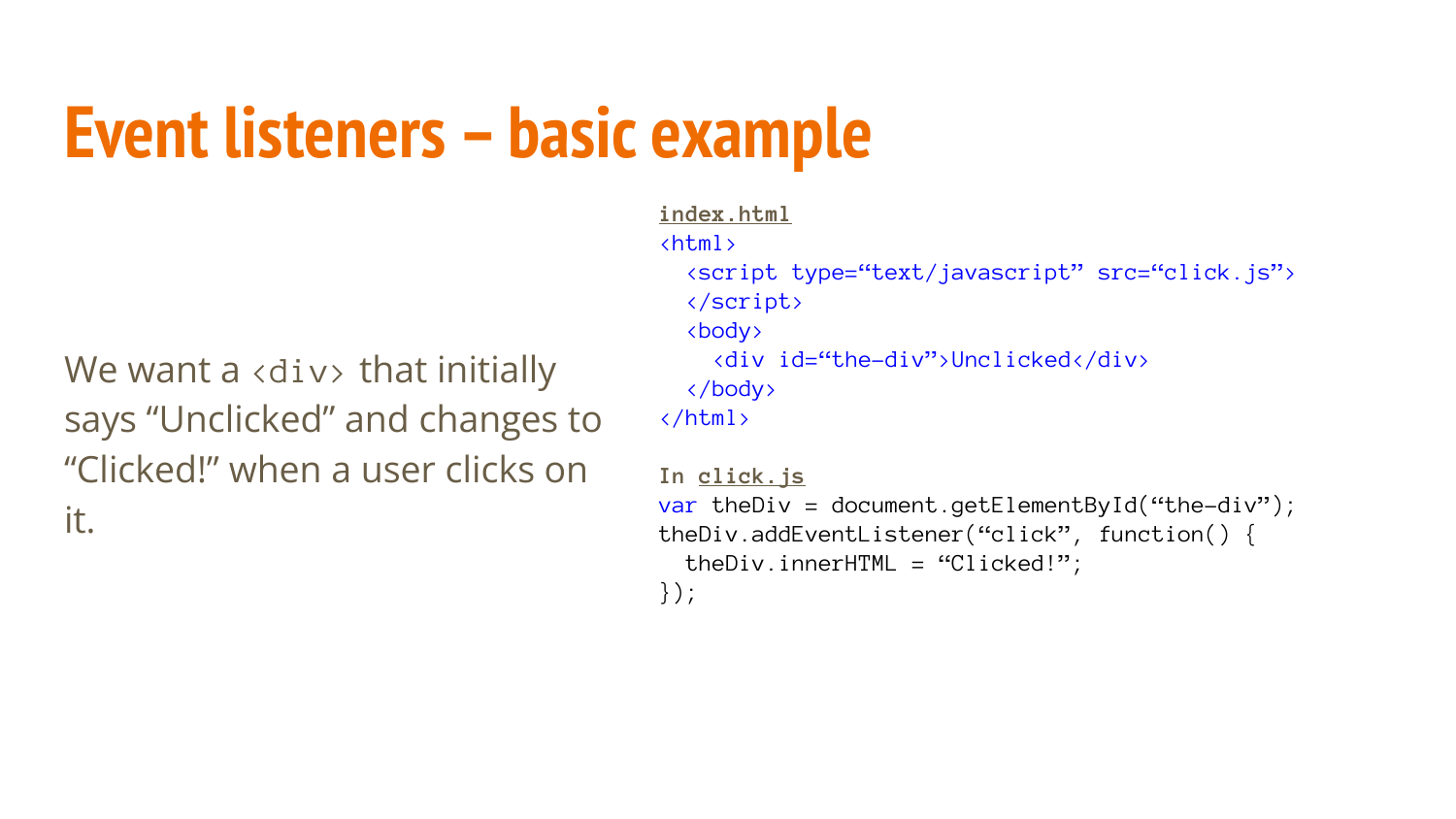

# Event listeners – basic example
index.html
<html>
  <script type=“text/javascript” src=“click.js”>
  </script>
  <body>
    <div id=“the-div”>Unclicked</div>
  </body>
</html>

In click.js
var theDiv = document.getElementById(“the-div”);
theDiv.addEventListener(“click”, function() {
  theDiv.innerHTML = “Clicked!”;
});

We want a <div> that initially says “Unclicked” and changes to “Clicked!” when a user clicks on it.